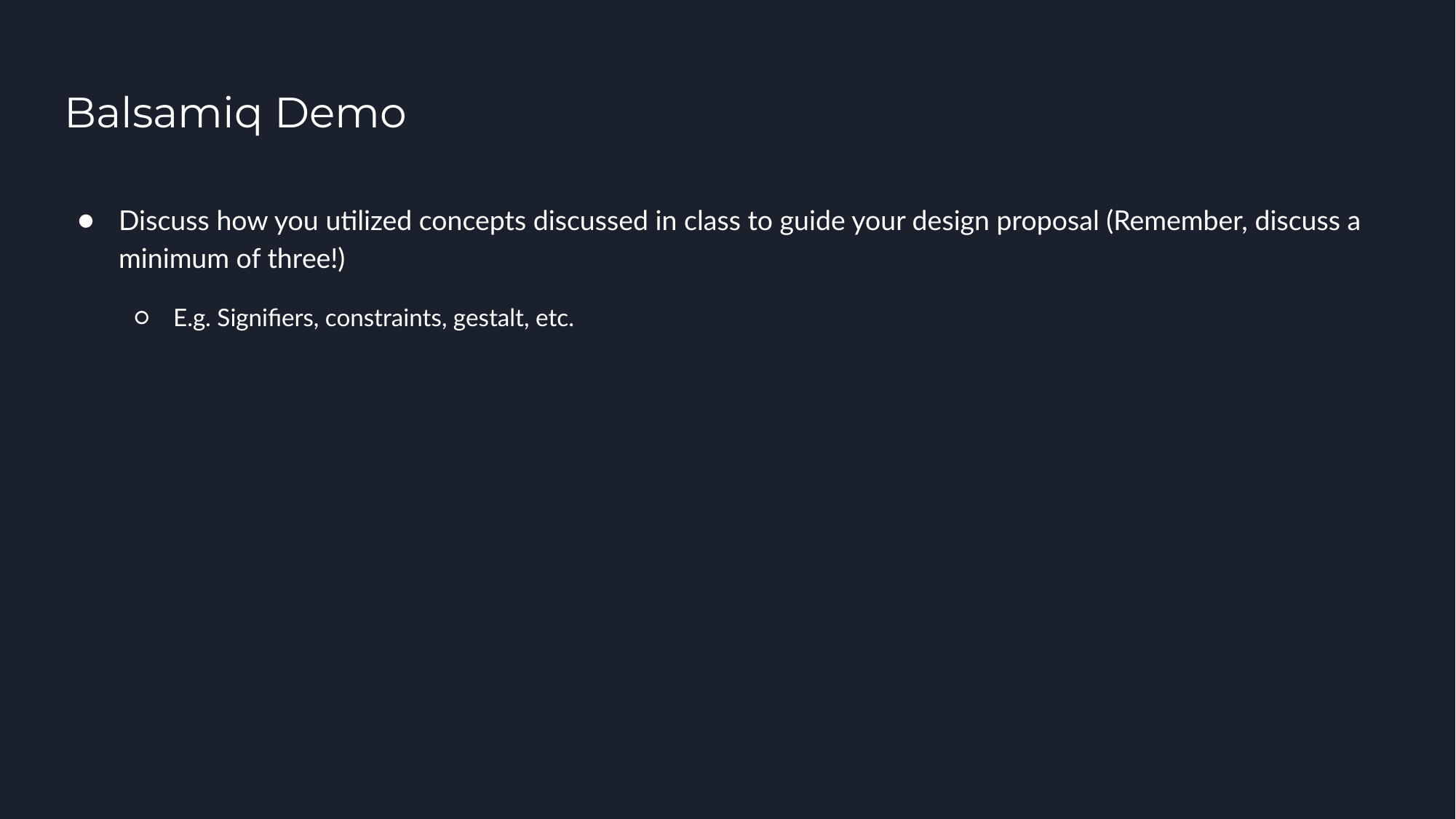

# Balsamiq Demo
Discuss how you utilized concepts discussed in class to guide your design proposal (Remember, discuss a minimum of three!)
E.g. Signifiers, constraints, gestalt, etc.